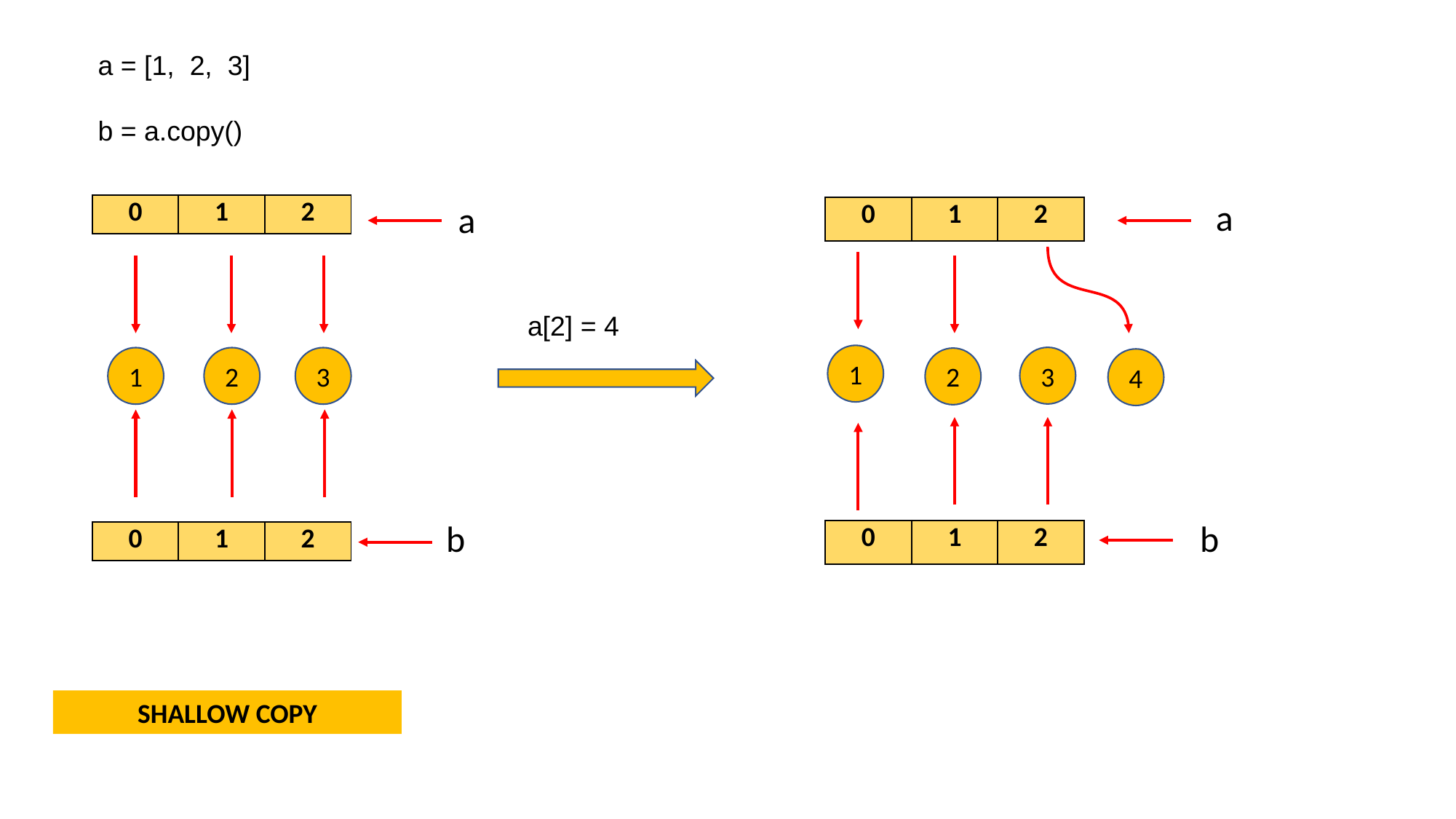

a = [1,  2,  3]

b = a.copy()
a
a
| 0 | 1 | 2 |
| --- | --- | --- |
| 0 | 1 | 2 |
| --- | --- | --- |
a[2] = 4
1
3
2
3
1
2
4

b
b
| 0 | 1 | 2 |
| --- | --- | --- |
| 0 | 1 | 2 |
| --- | --- | --- |
SHALLOW COPY